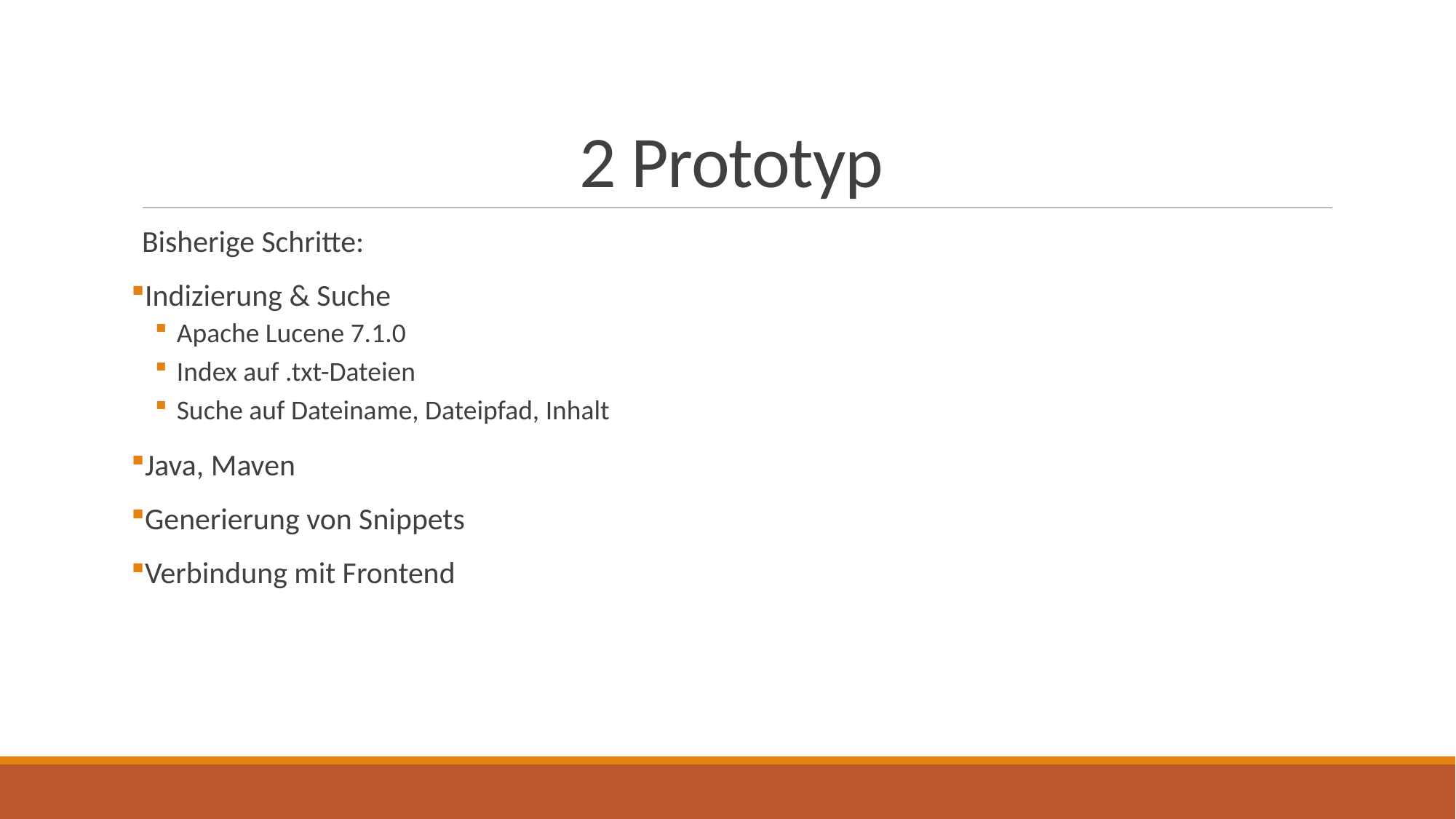

# 2 Prototyp
Bisherige Schritte:
Indizierung & Suche
Apache Lucene 7.1.0
Index auf .txt-Dateien
Suche auf Dateiname, Dateipfad, Inhalt
Java, Maven
Generierung von Snippets
Verbindung mit Frontend